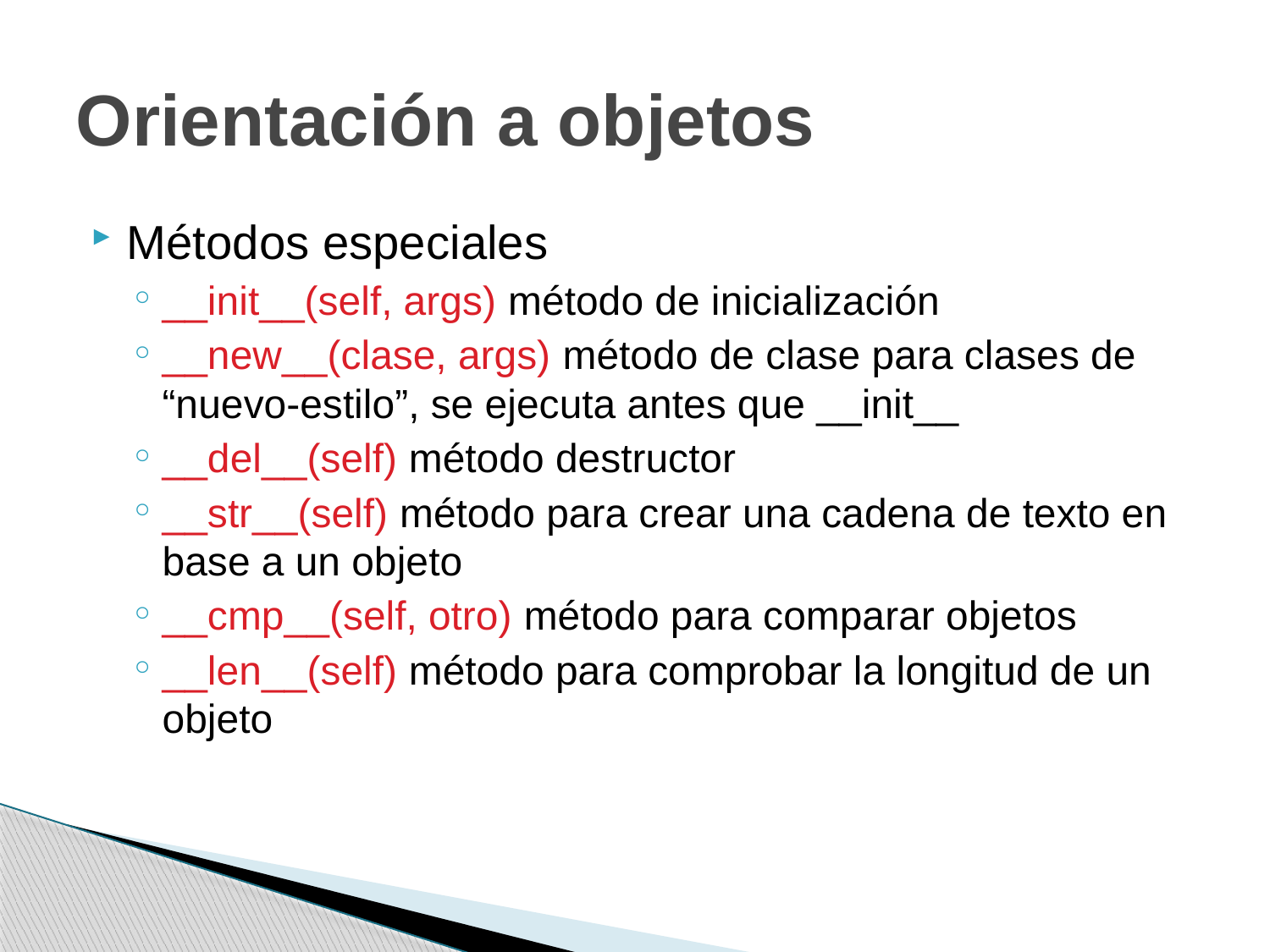

# Orientación a objetos
Métodos especiales
__init__(self, args) método de inicialización
__new__(clase, args) método de clase para clases de “nuevo-estilo”, se ejecuta antes que __init__
__del__(self) método destructor
__str__(self) método para crear una cadena de texto en base a un objeto
__cmp__(self, otro) método para comparar objetos
__len__(self) método para comprobar la longitud de un objeto